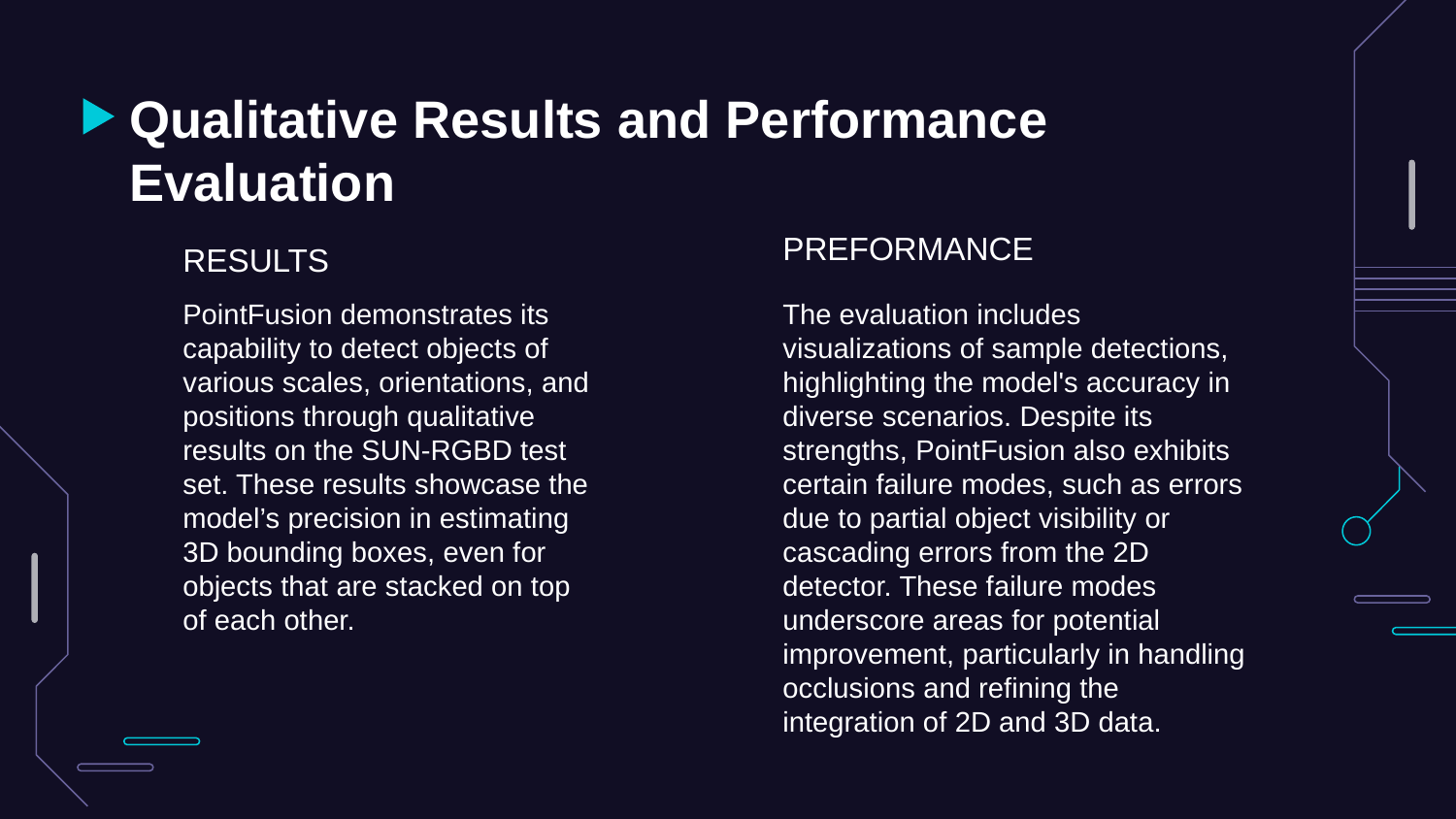

# Qualitative Results and Performance Evaluation
PREFORMANCE
RESULTS
PointFusion demonstrates its capability to detect objects of various scales, orientations, and positions through qualitative results on the SUN-RGBD test set. These results showcase the model’s precision in estimating 3D bounding boxes, even for objects that are stacked on top of each other.
The evaluation includes visualizations of sample detections, highlighting the model's accuracy in diverse scenarios. Despite its strengths, PointFusion also exhibits certain failure modes, such as errors due to partial object visibility or cascading errors from the 2D detector. These failure modes underscore areas for potential improvement, particularly in handling occlusions and refining the integration of 2D and 3D data.